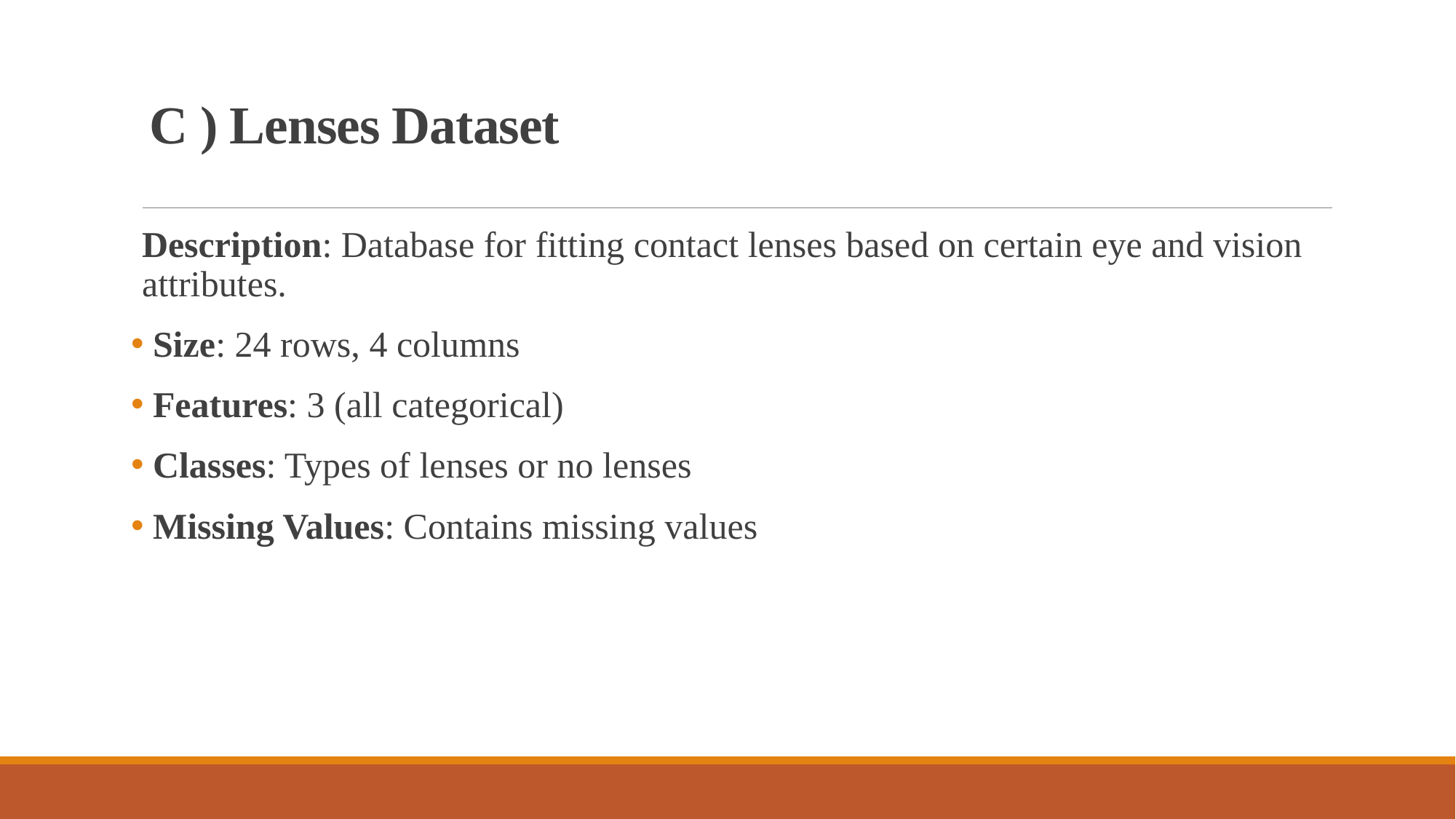

# C ) Lenses Dataset
Description: Database for fitting contact lenses based on certain eye and vision attributes.
 Size: 24 rows, 4 columns
 Features: 3 (all categorical)
 Classes: Types of lenses or no lenses
 Missing Values: Contains missing values